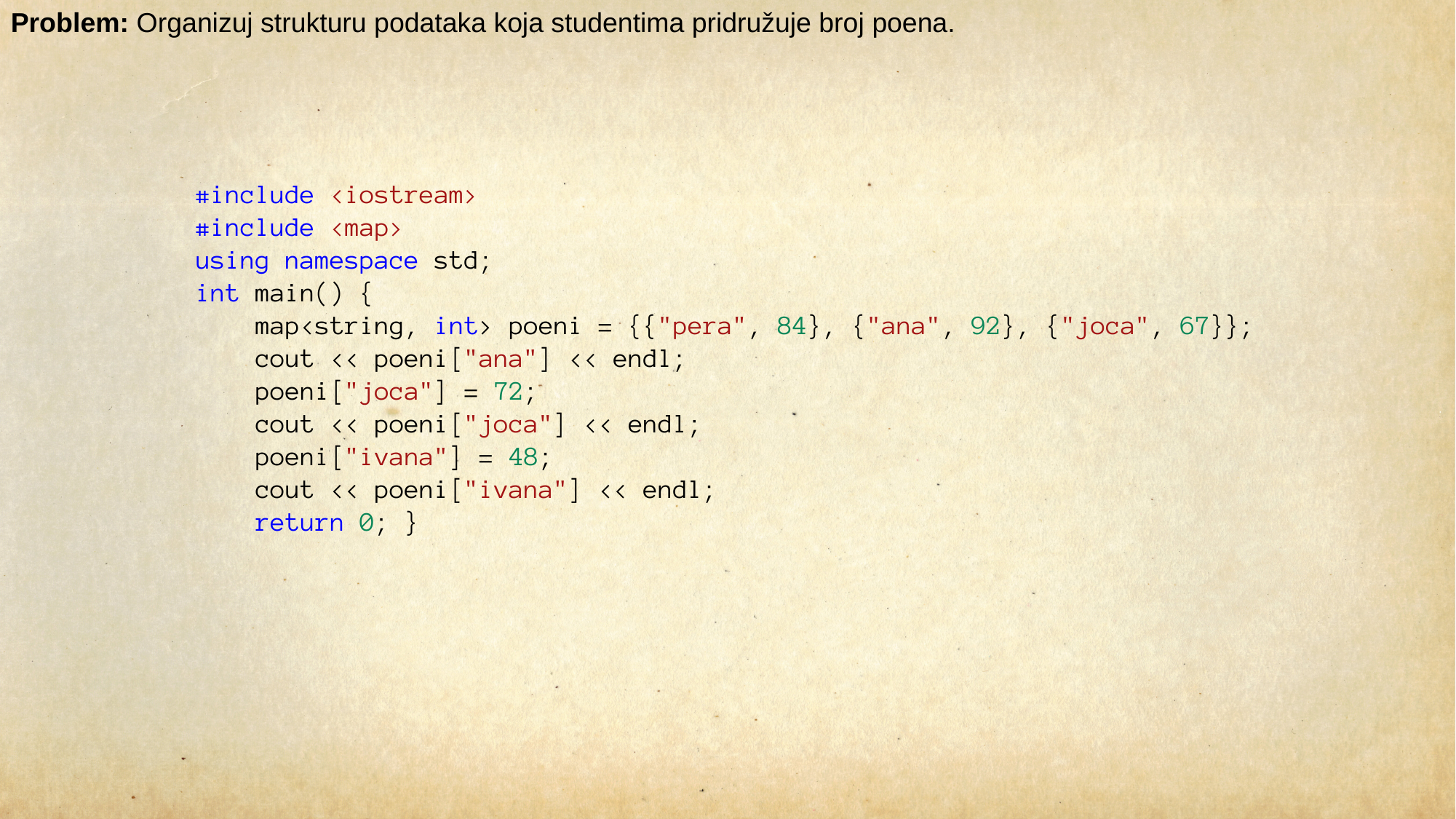

Problem: Organizuj strukturu podataka koja studentima pridružuje broj poena.
#include <iostream>
#include <map>
using namespace std;
int main() {
    map<string, int> poeni = {{"pera", 84}, {"ana", 92}, {"joca", 67}};
    cout << poeni["ana"] << endl;
    poeni["joca"] = 72;
    cout << poeni["joca"] << endl;
    poeni["ivana"] = 48;
    cout << poeni["ivana"] << endl;
    return 0; }